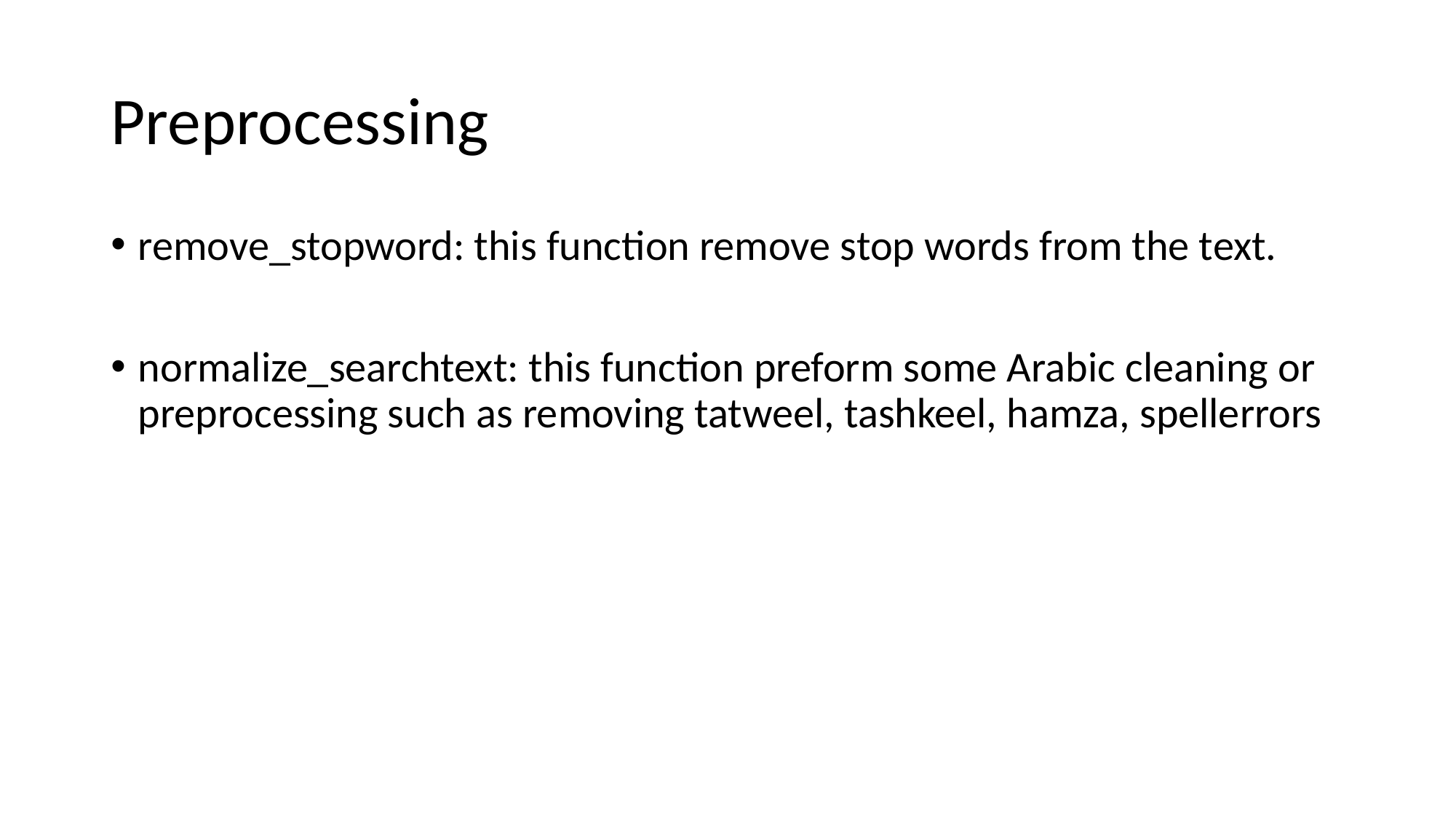

# Preprocessing
remove_stopword: this function remove stop words from the text.

normalize_searchtext: this function preform some Arabic cleaning or preprocessing such as removing tatweel, tashkeel, hamza, spellerrors